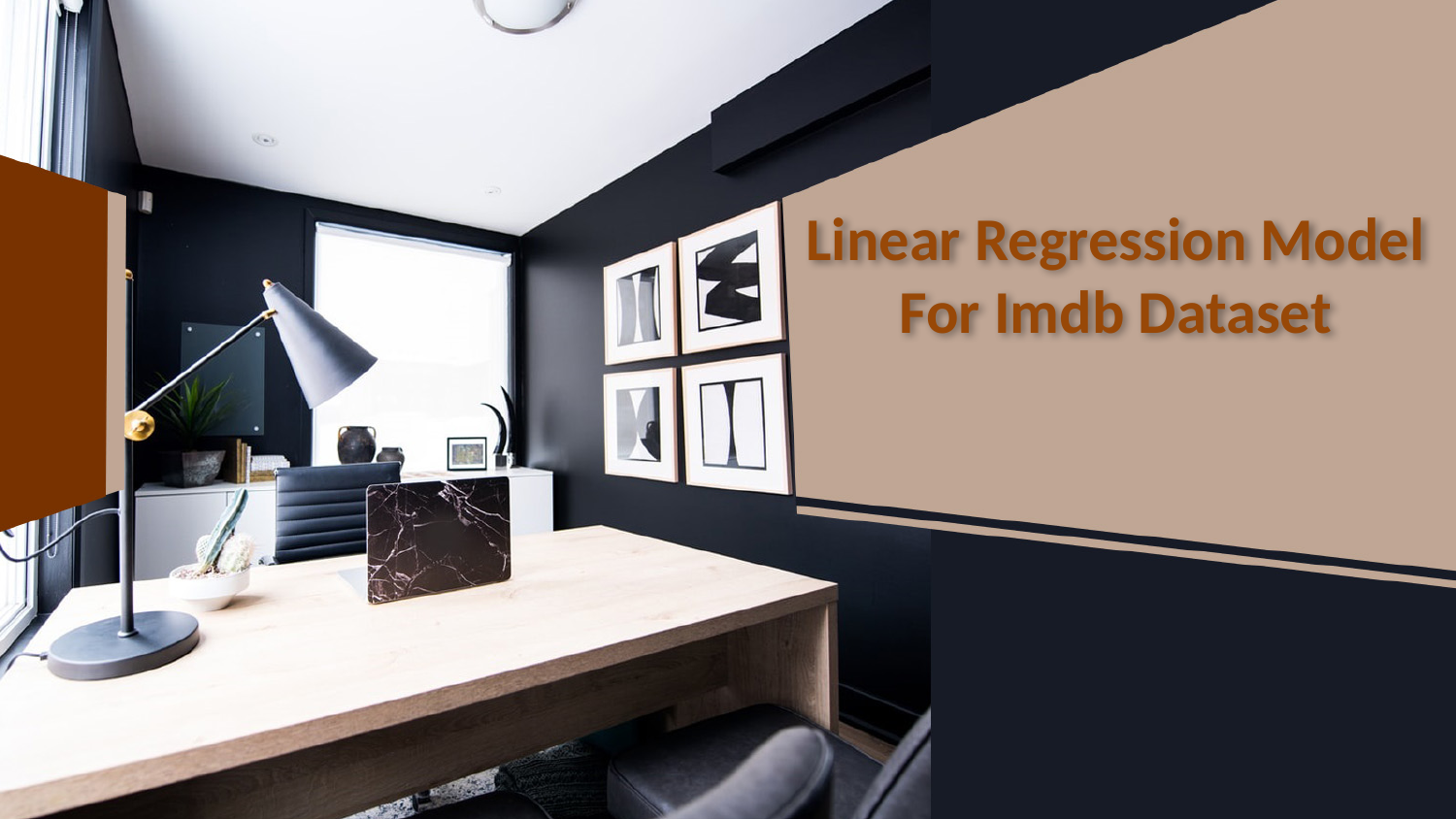

# Linear Regression Model For Imdb Dataset